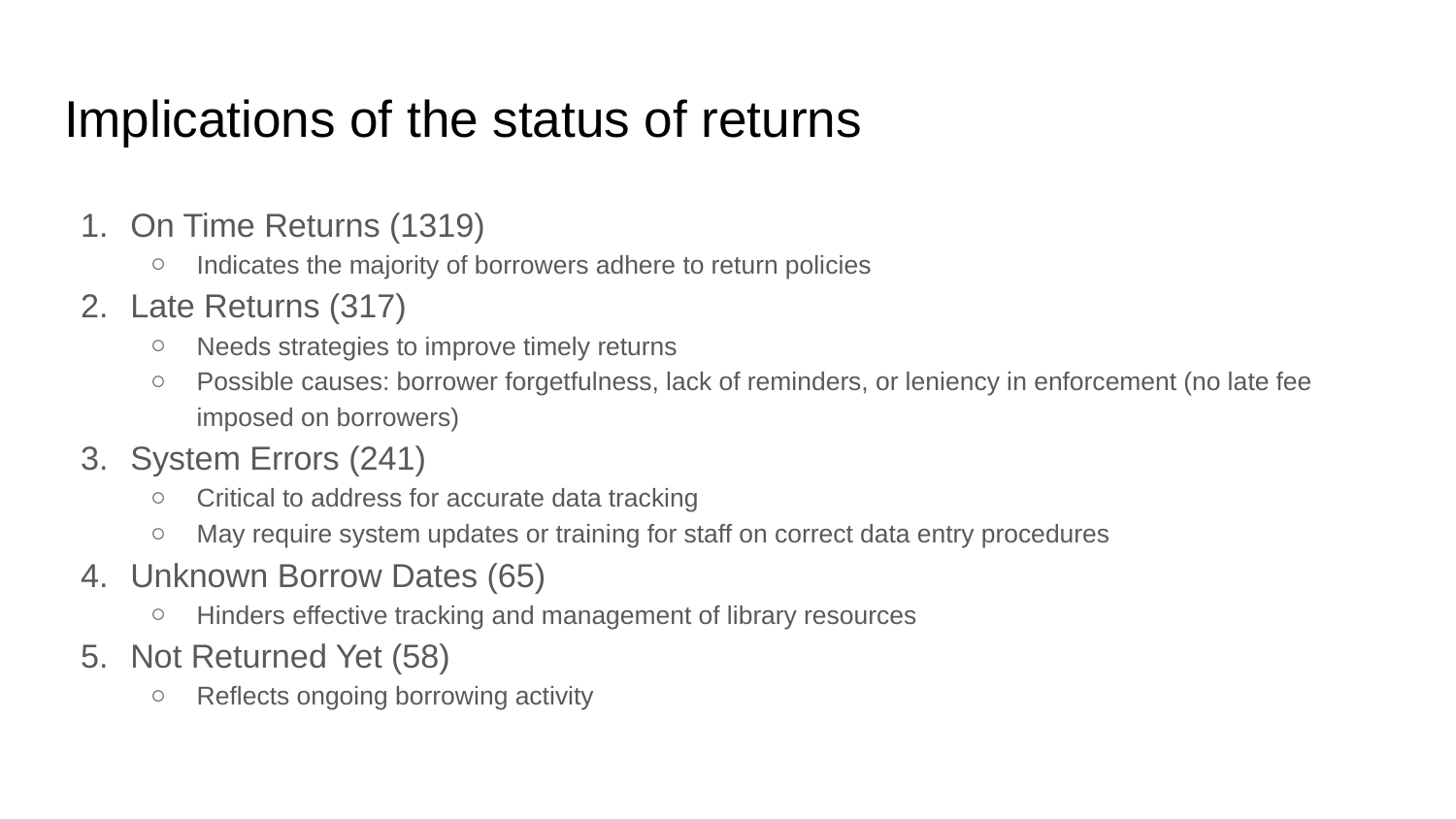

# Implications of the status of returns
On Time Returns (1319)
Indicates the majority of borrowers adhere to return policies
Late Returns (317)
Needs strategies to improve timely returns
Possible causes: borrower forgetfulness, lack of reminders, or leniency in enforcement (no late fee imposed on borrowers)
System Errors (241)
Critical to address for accurate data tracking
May require system updates or training for staff on correct data entry procedures
Unknown Borrow Dates (65)
Hinders effective tracking and management of library resources
Not Returned Yet (58)
Reflects ongoing borrowing activity